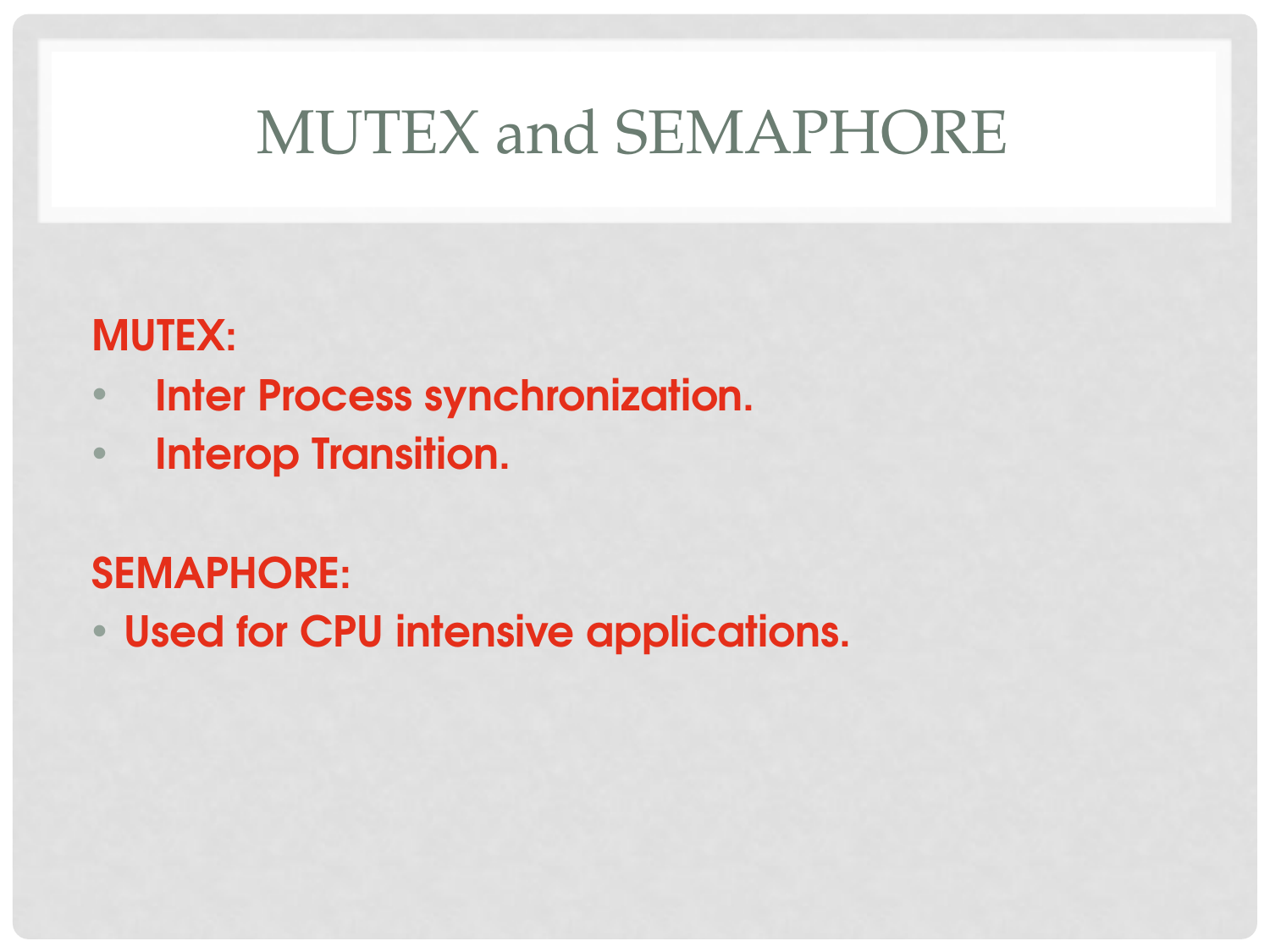

# Mutex and SEMAPHORE

MUTEX:
Inter Process synchronization.
Interop Transition.

SEMAPHORE:
Used for CPU intensive applications.